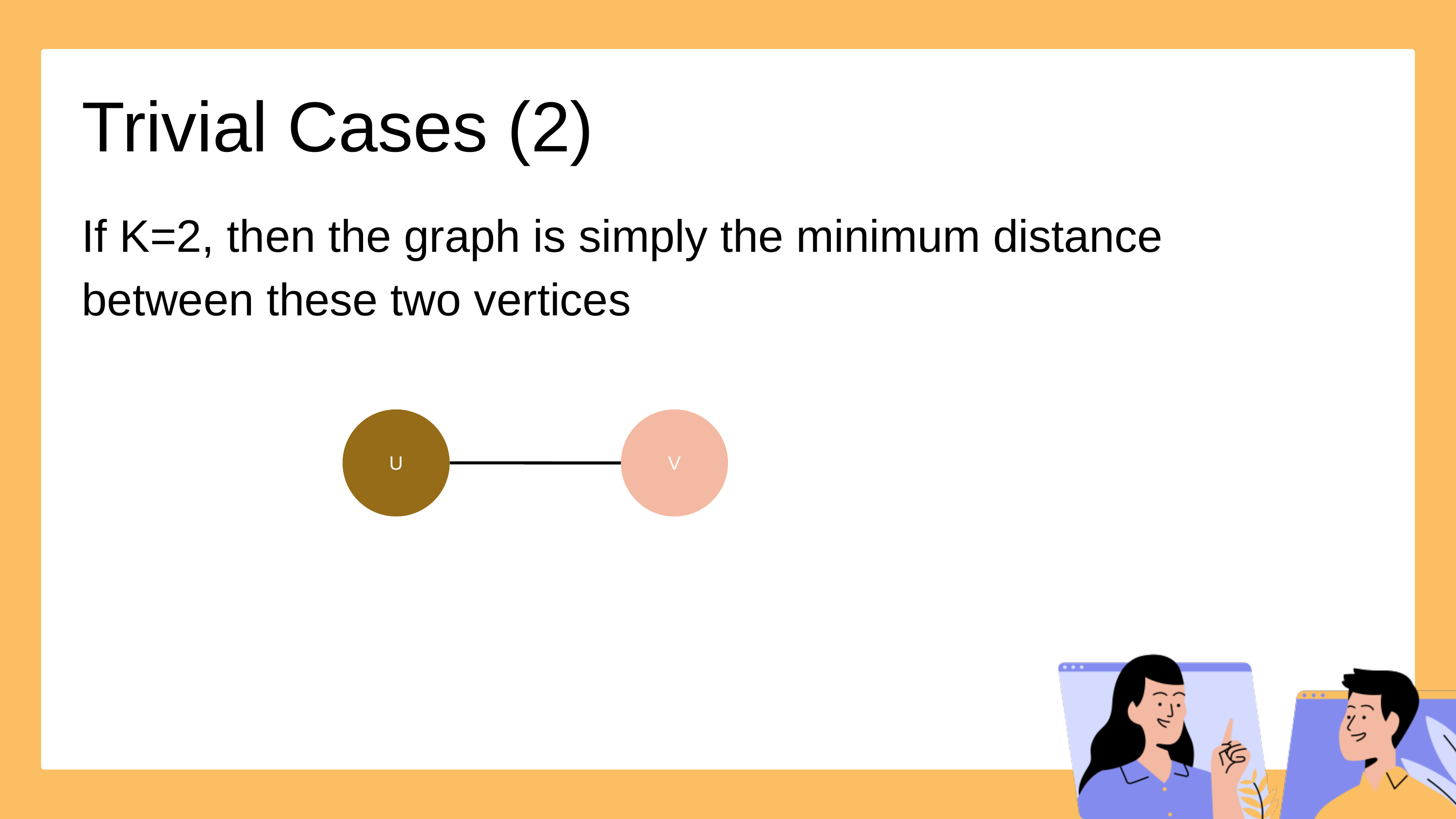

Trivial Cases (2)
If K=2, then the graph is simply the minimum distance between these two vertices

U

V